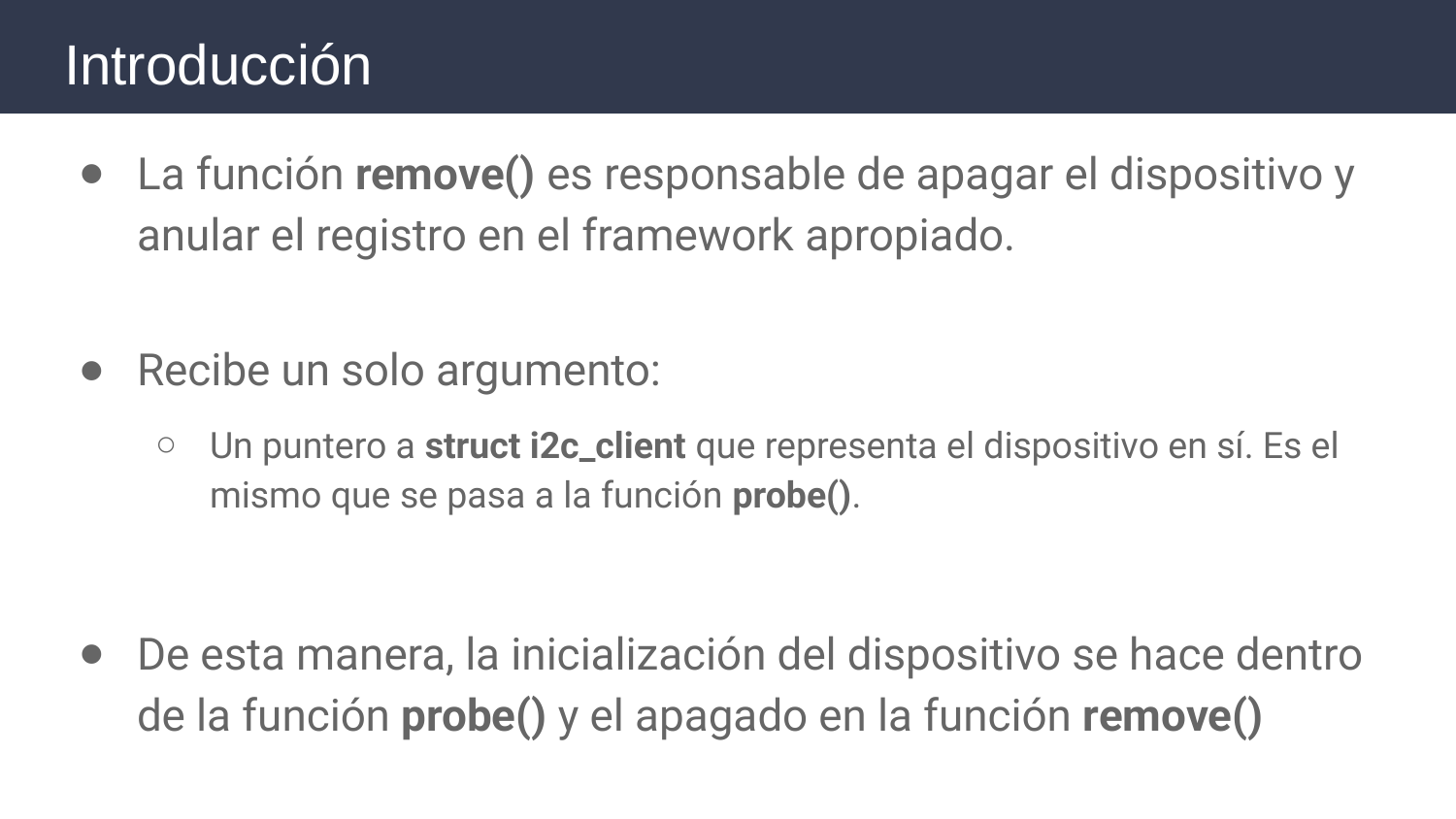

# Introducción

La función remove() es responsable de apagar el dispositivo y anular el registro en el framework apropiado.
Recibe un solo argumento:
Un puntero a struct i2c_client que representa el dispositivo en sí. Es el mismo que se pasa a la función probe().

De esta manera, la inicialización del dispositivo se hace dentro de la función probe() y el apagado en la función remove()